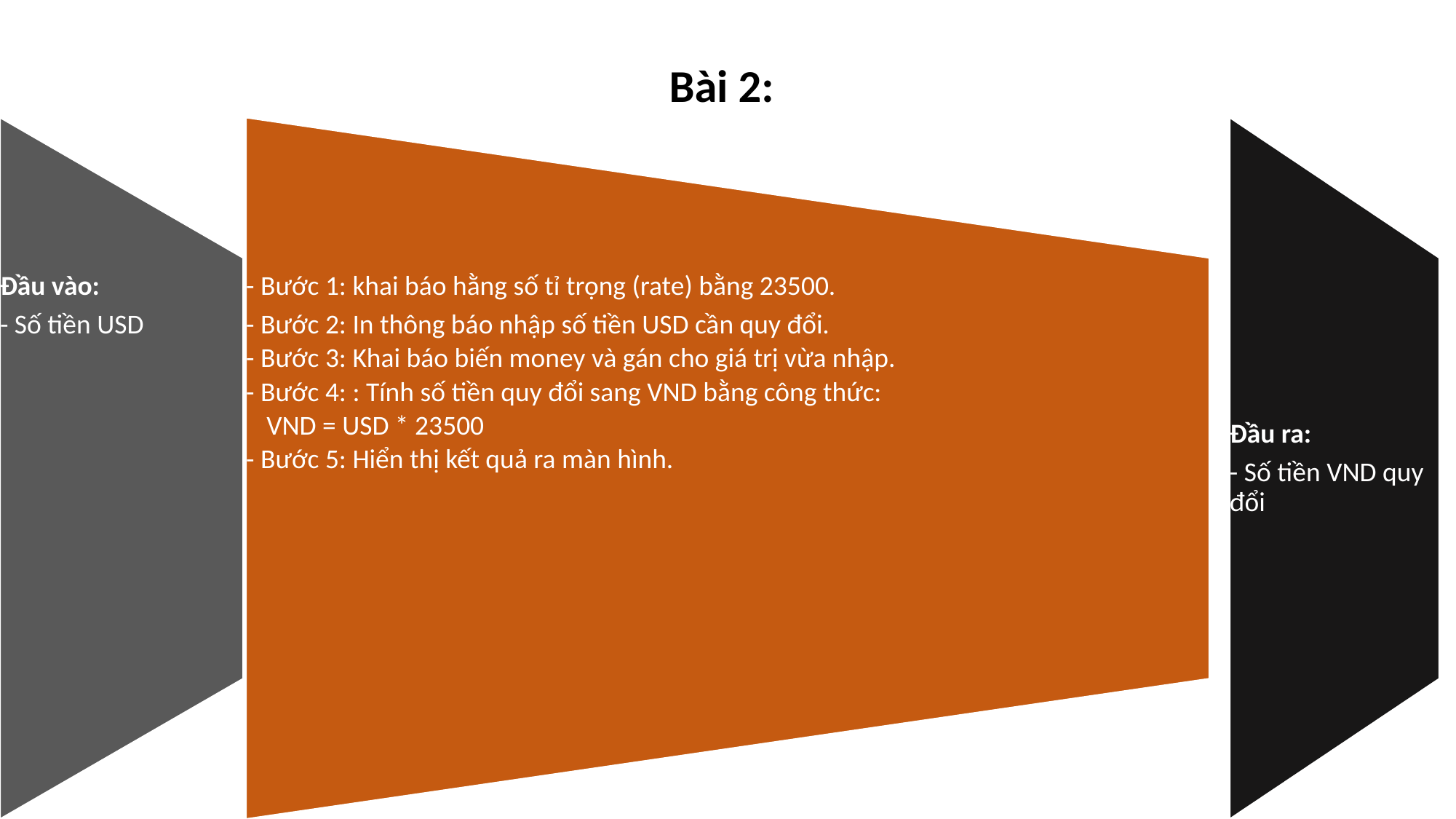

Bài 2:
Đầu vào:
- Số tiền USD
- Bước 1: khai báo hằng số tỉ trọng (rate) bằng 23500.
- Bước 2: In thông báo nhập số tiền USD cần quy đổi.
- Bước 3: Khai báo biến money và gán cho giá trị vừa nhập.
- Bước 4: : Tính số tiền quy đổi sang VND bằng công thức:
VND = USD * 23500
- Bước 5: Hiển thị kết quả ra màn hình.
Đầu ra:
- Số tiền VND quy đổi